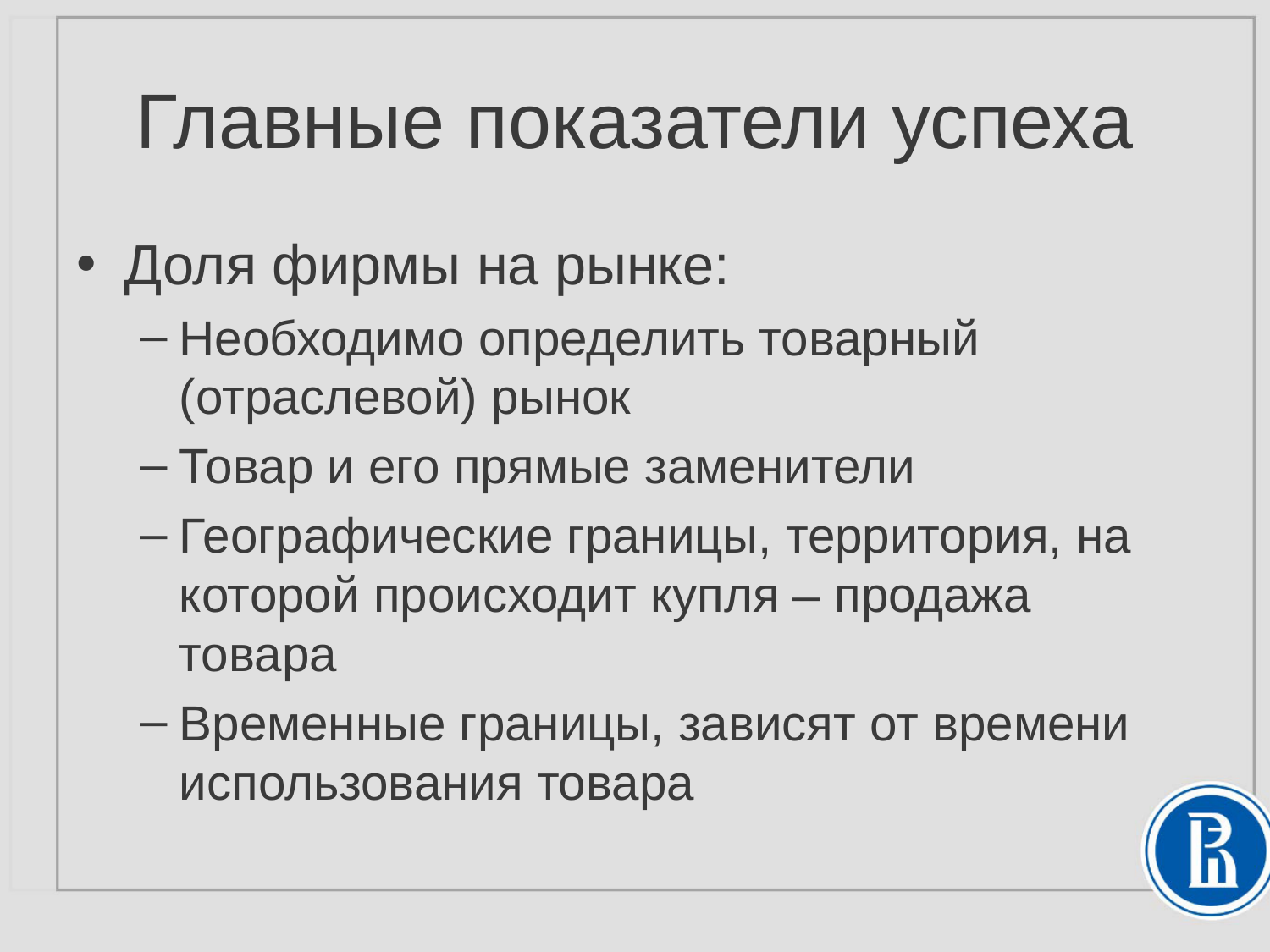

# Главные показатели успеха
Доля фирмы на рынке:
Необходимо определить товарный (отраслевой) рынок
Товар и его прямые заменители
Географические границы, территория, на которой происходит купля – продажа товара
Временные границы, зависят от времени использования товара